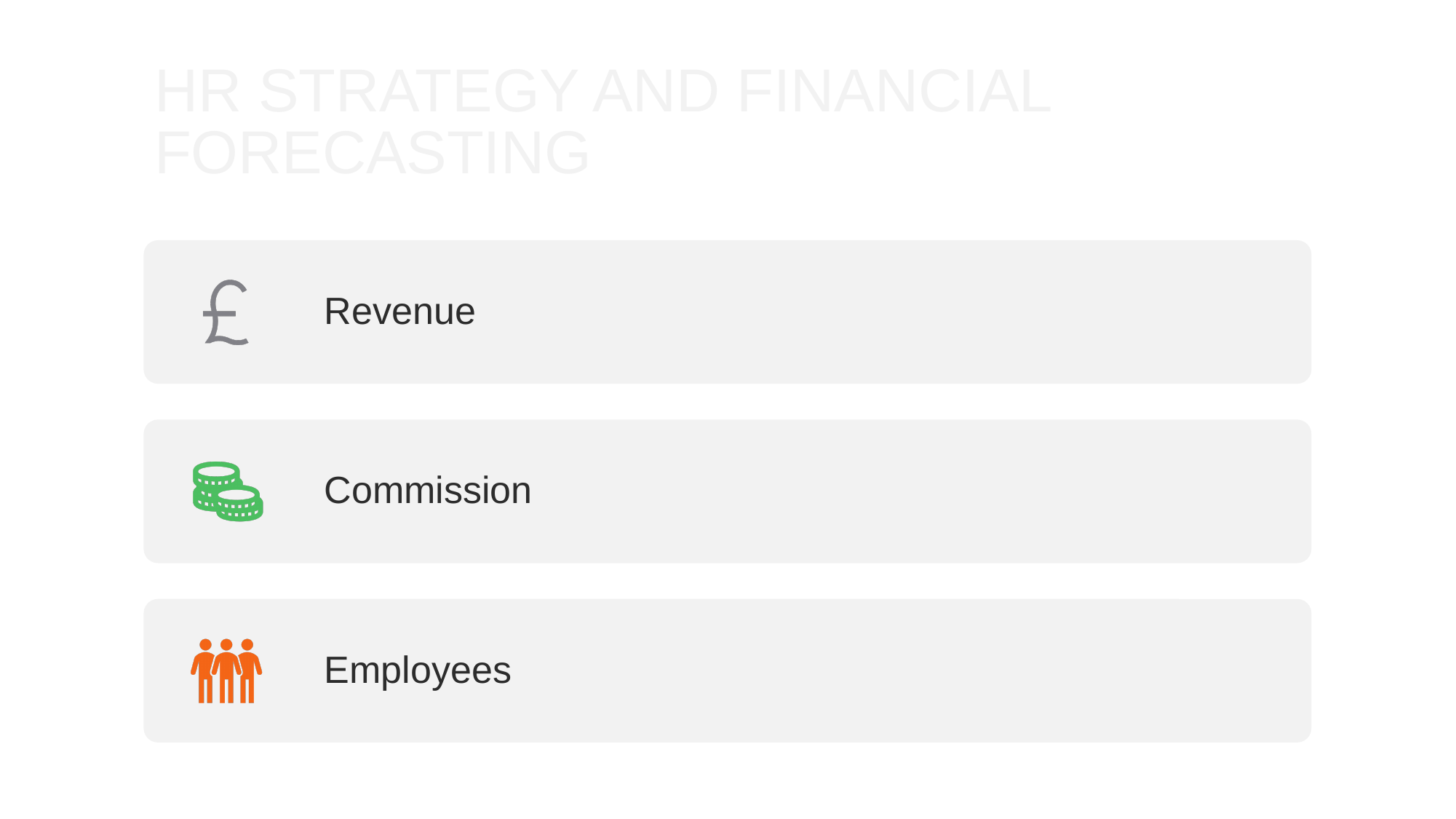

# HR strategy and financial forecasting
Revenue
Commission
Employees